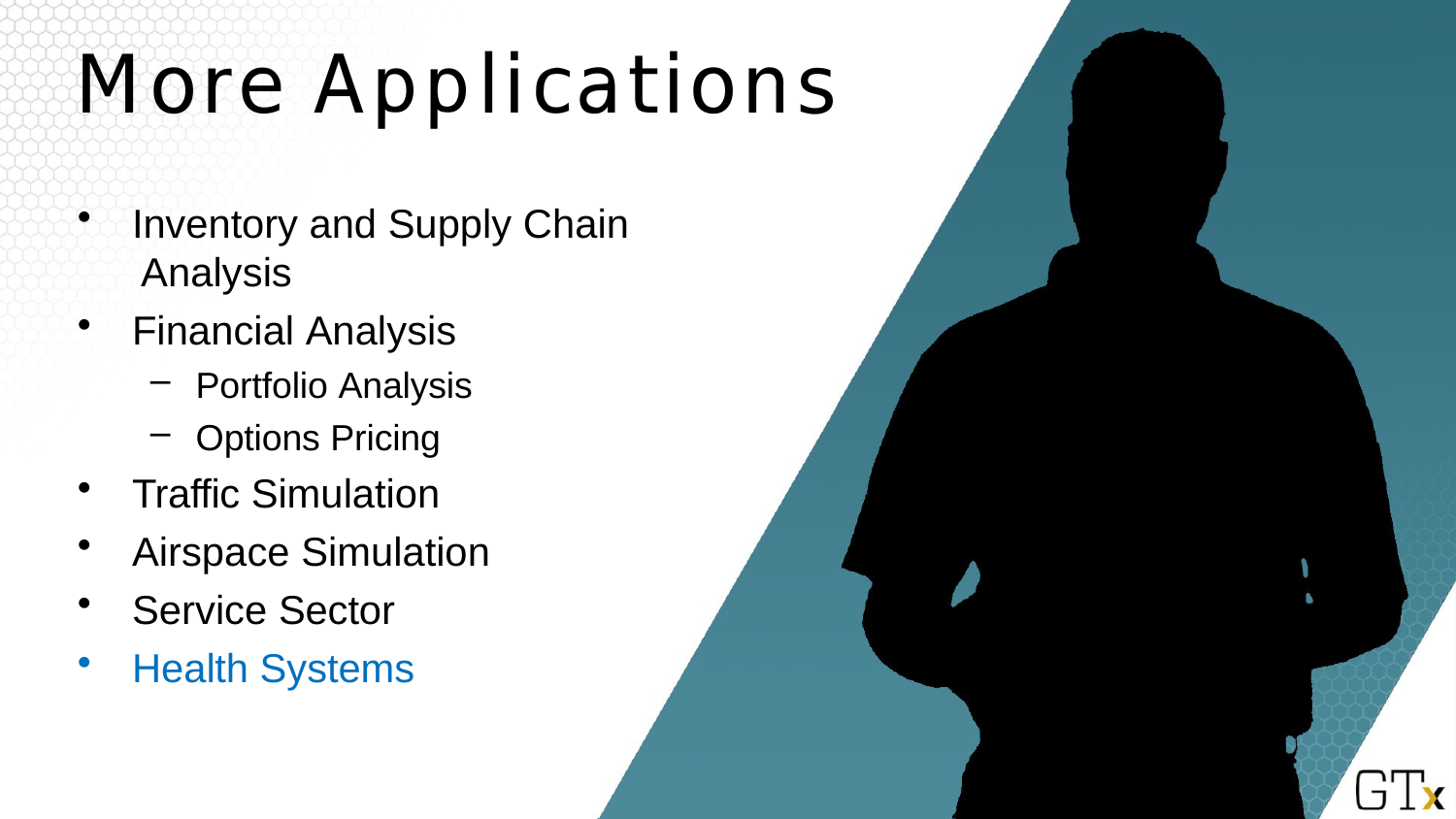

# More Applications
Inventory and Supply Chain  Analysis
Financial Analysis
Portfolio Analysis
Options Pricing
Traffic Simulation
Airspace Simulation
Service Sector
Health Systems